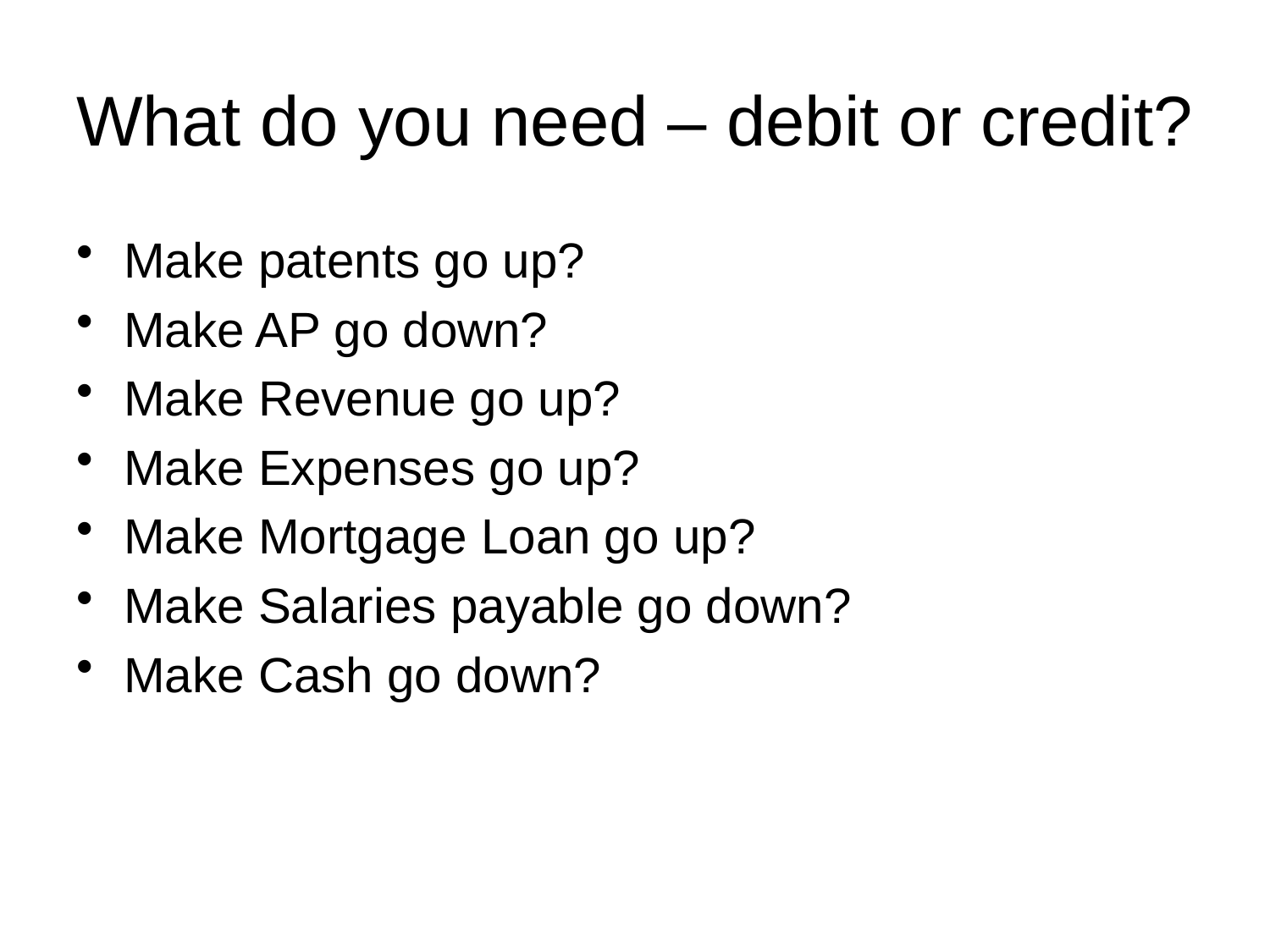

# What do you need – debit or credit?
Make patents go up?
Make AP go down?
Make Revenue go up?
Make Expenses go up?
Make Mortgage Loan go up?
Make Salaries payable go down?
Make Cash go down?